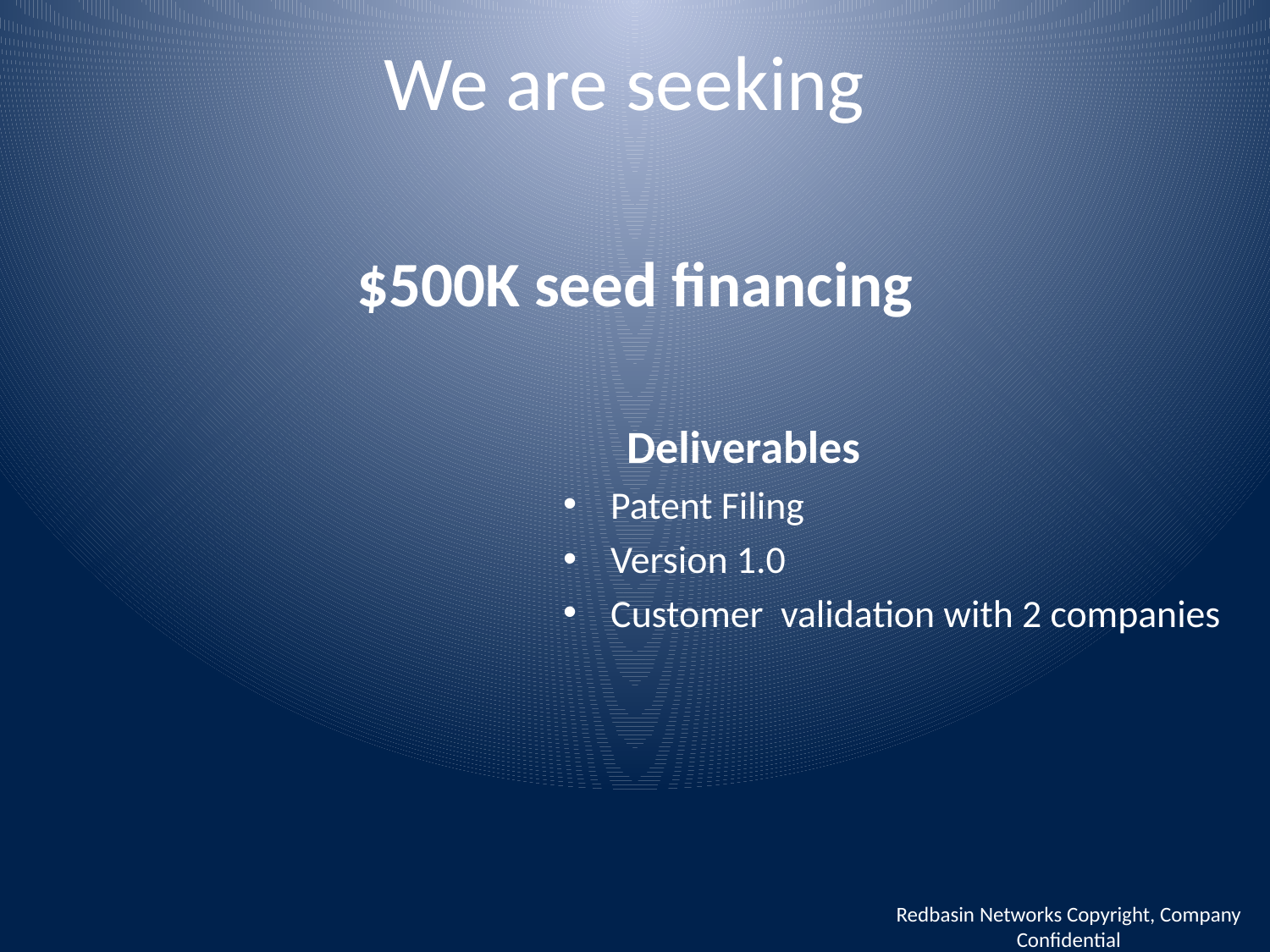

# We are seeking

			$500K seed financing

					Deliverables
Patent Filing
Version 1.0
Customer  validation with 2 companies

Redbasin Networks Copyright, Company Confidential